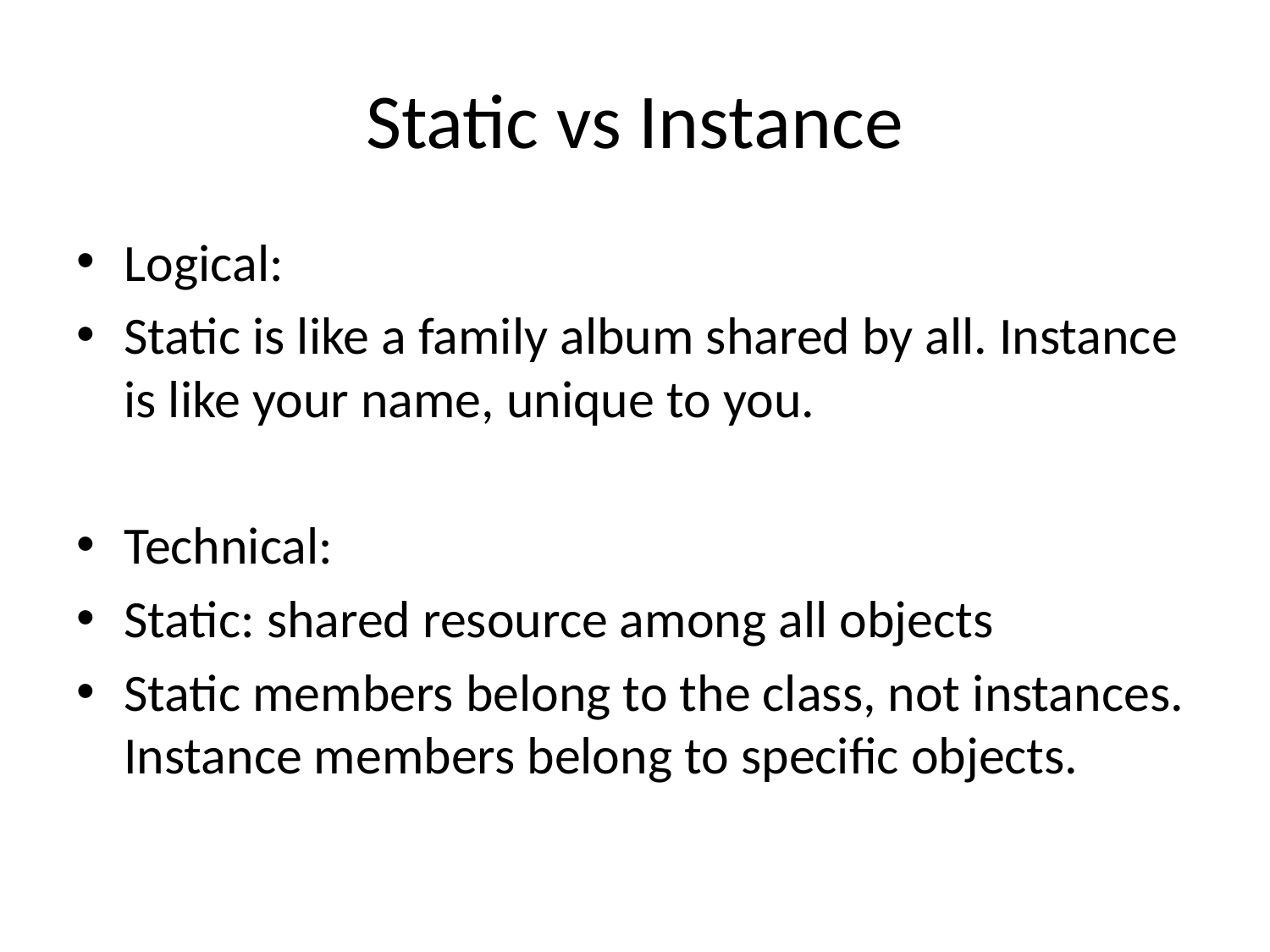

# Static vs Instance
Logical:
Static is like a family album shared by all. Instance is like your name, unique to you.

Technical:
Static: shared resource among all objects
Static members belong to the class, not instances. Instance members belong to specific objects.